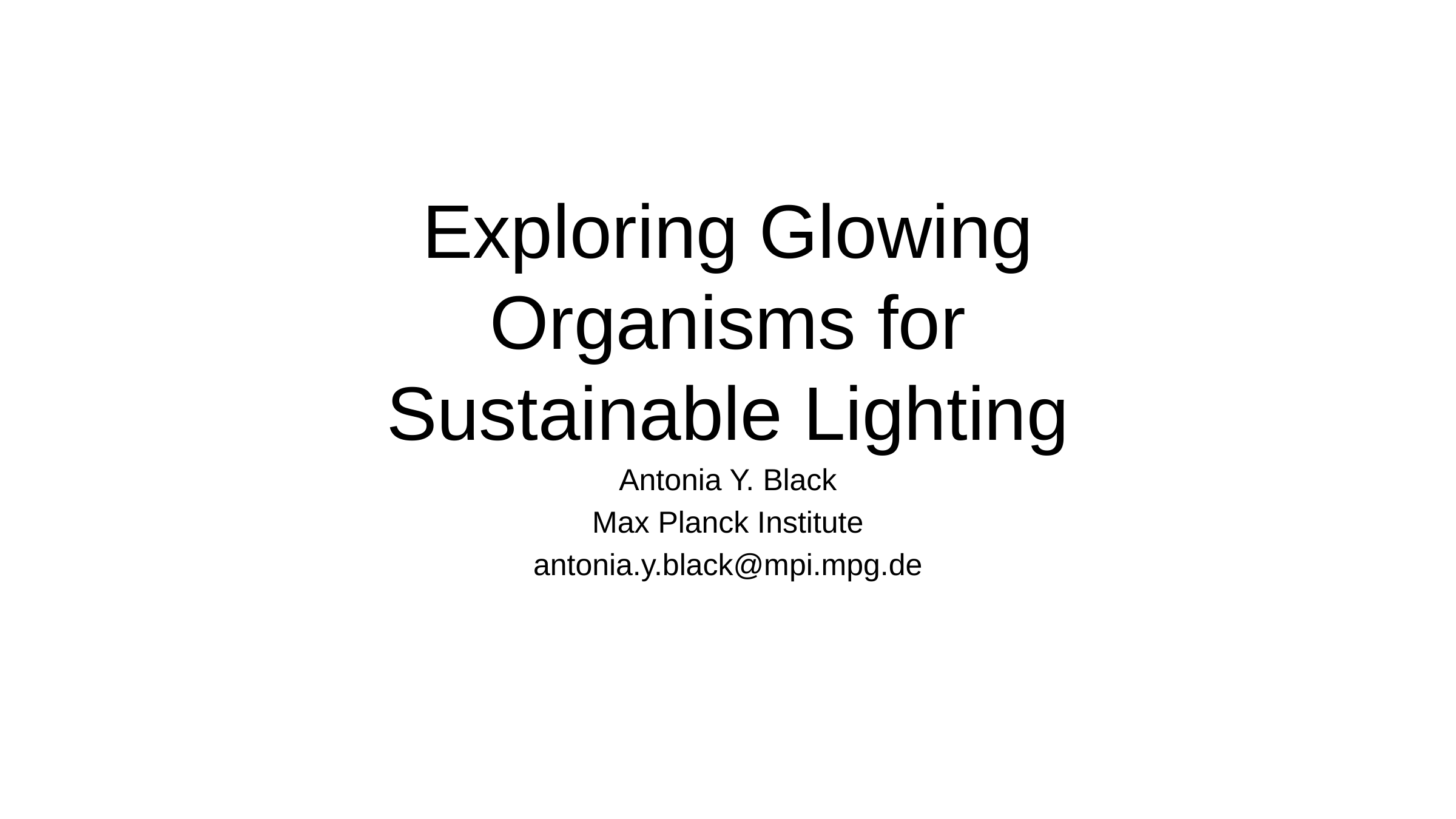

# Exploring Glowing Organisms for Sustainable Lighting
Antonia Y. Black
Max Planck Institute
antonia.y.black@mpi.mpg.de